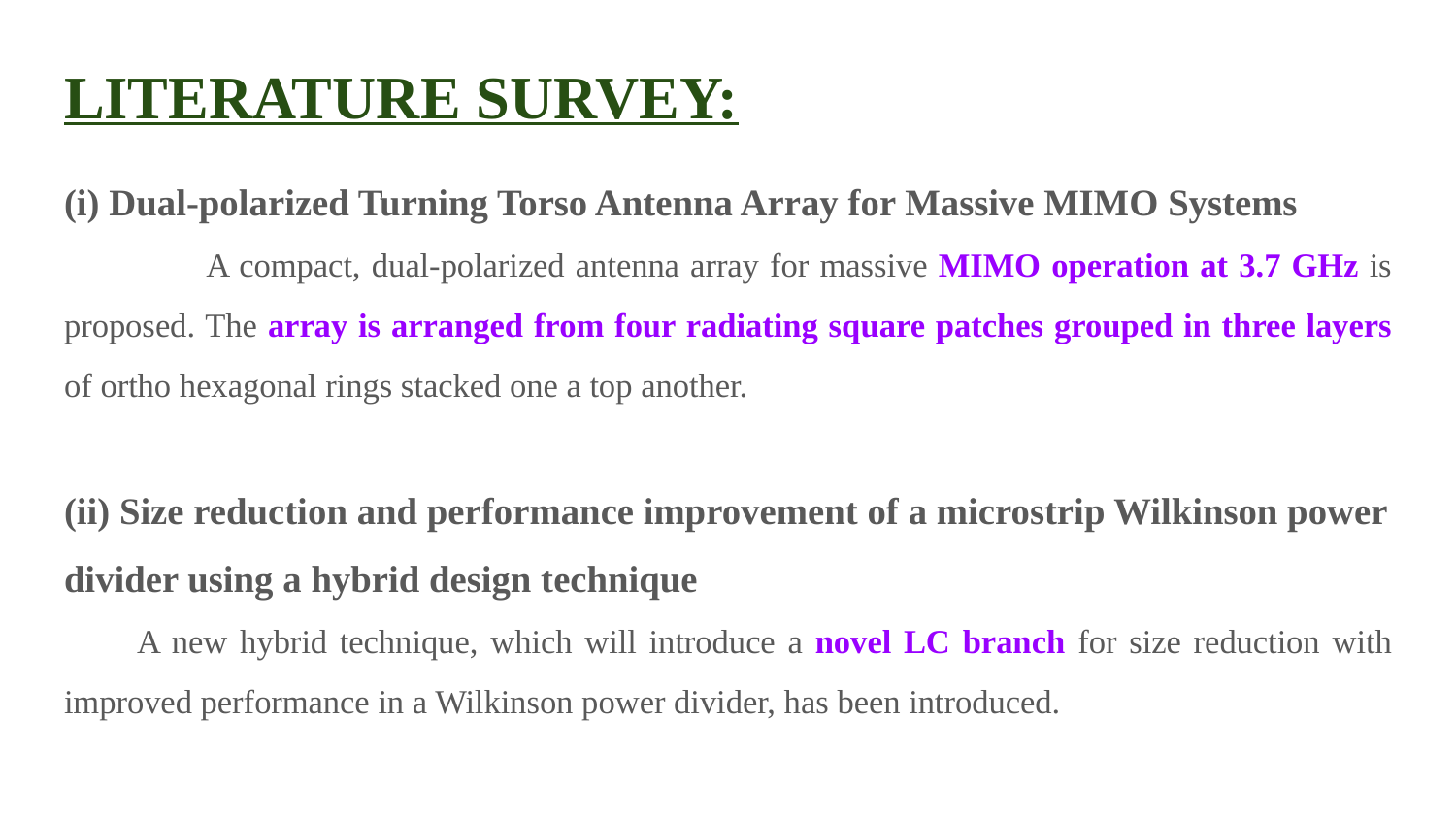

# LITERATURE SURVEY:
(i) Dual-polarized Turning Torso Antenna Array for Massive MIMO Systems
             A compact, dual-polarized antenna array for massive MIMO operation at 3.7 GHz is proposed. The array is arranged from four radiating square patches grouped in three layers of ortho hexagonal rings stacked one a top another.

(ii) Size reduction and performance improvement of a microstrip Wilkinson power divider using a hybrid design technique
A new hybrid technique, which will introduce a novel LC branch for size reduction with improved performance in a Wilkinson power divider, has been introduced.